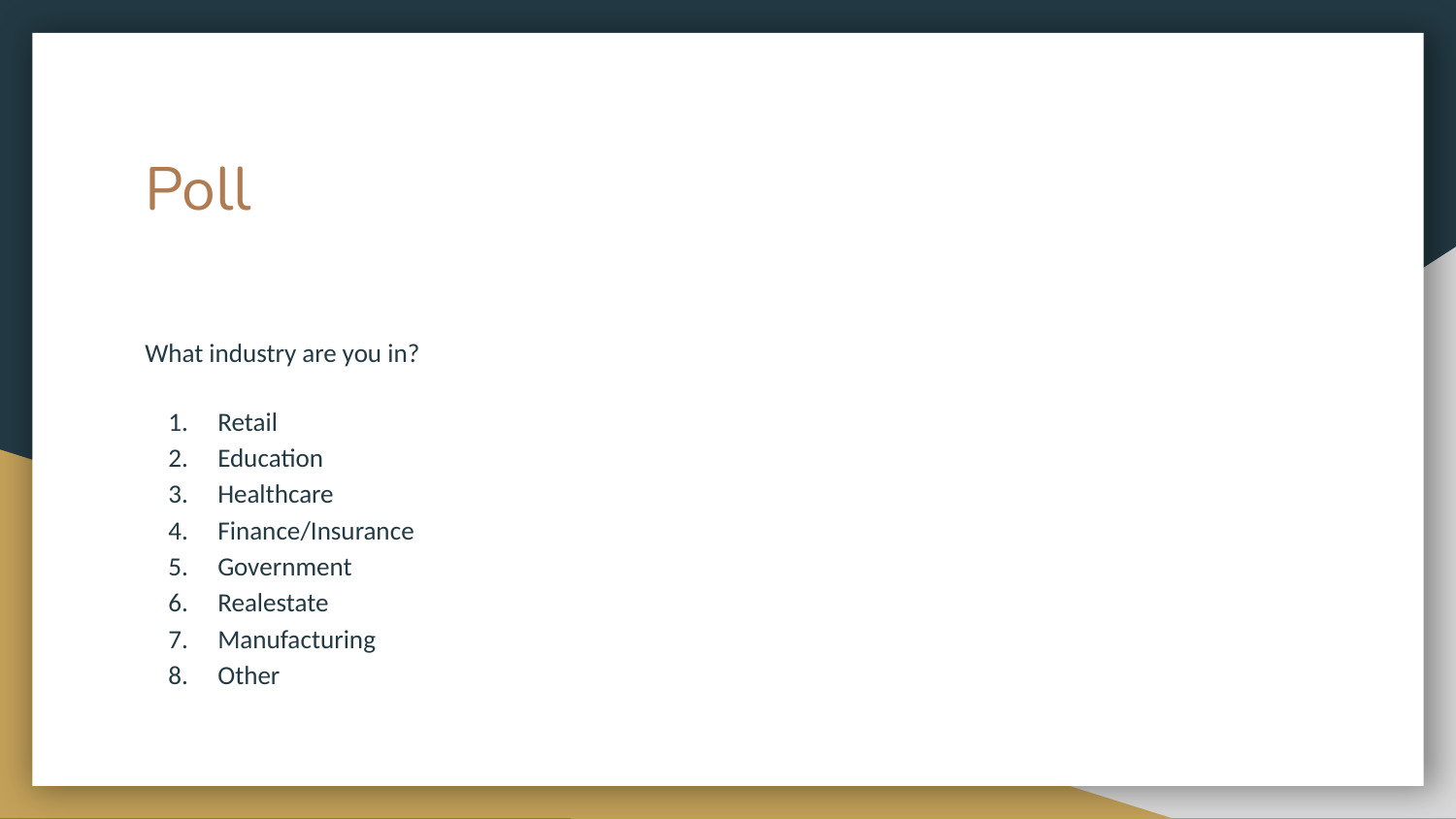

# Poll
What industry are you in?
Retail
Education
Healthcare
Finance/Insurance
Government
Realestate
Manufacturing
Other